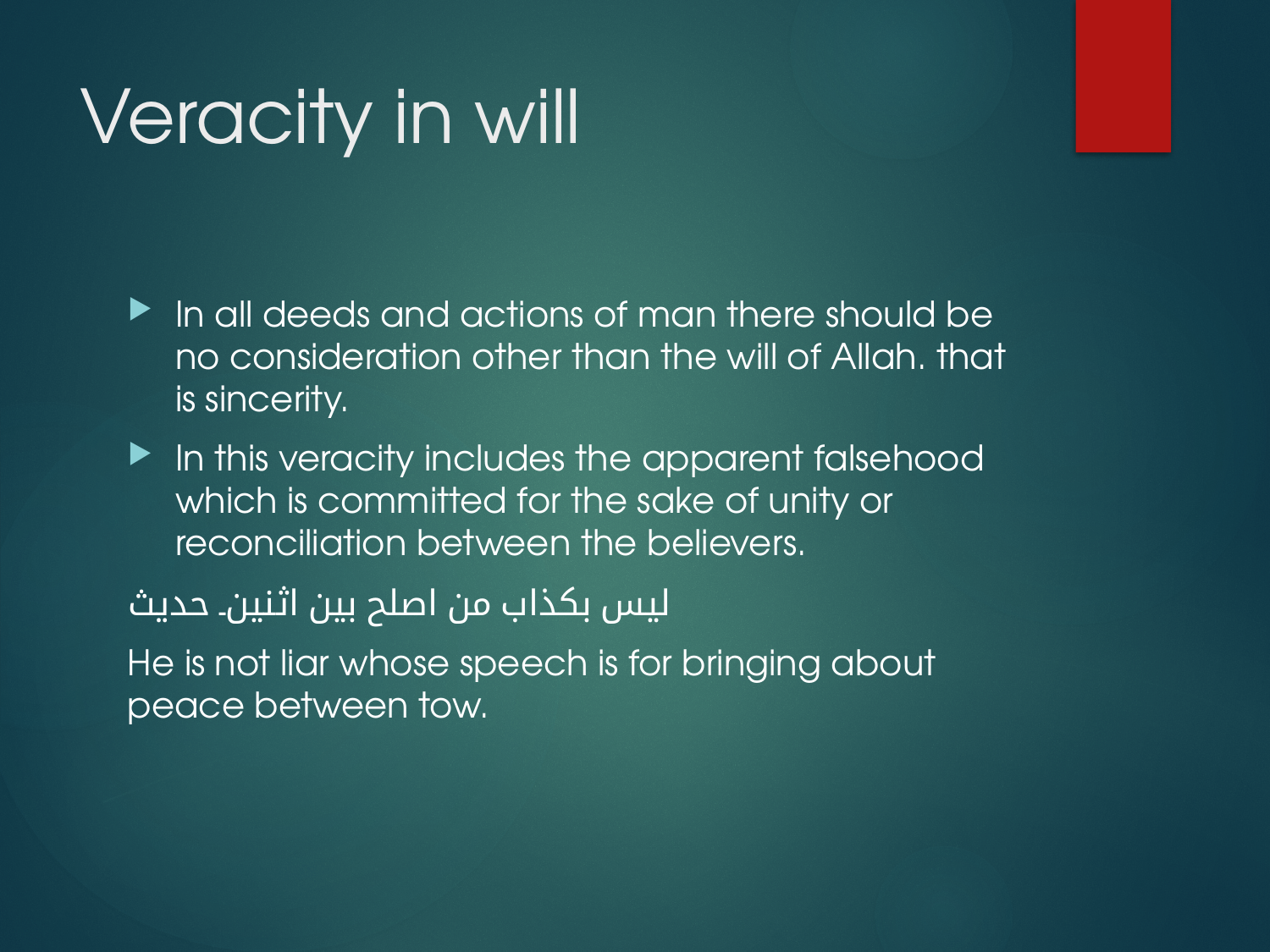

# Veracity in will
In all deeds and actions of man there should be no consideration other than the will of Allah. that is sincerity.
In this veracity includes the apparent falsehood which is committed for the sake of unity or reconciliation between the believers.
لیس بکذاب من اصلح بین اثنین۔ حدیث
He is not liar whose speech is for bringing about peace between tow.